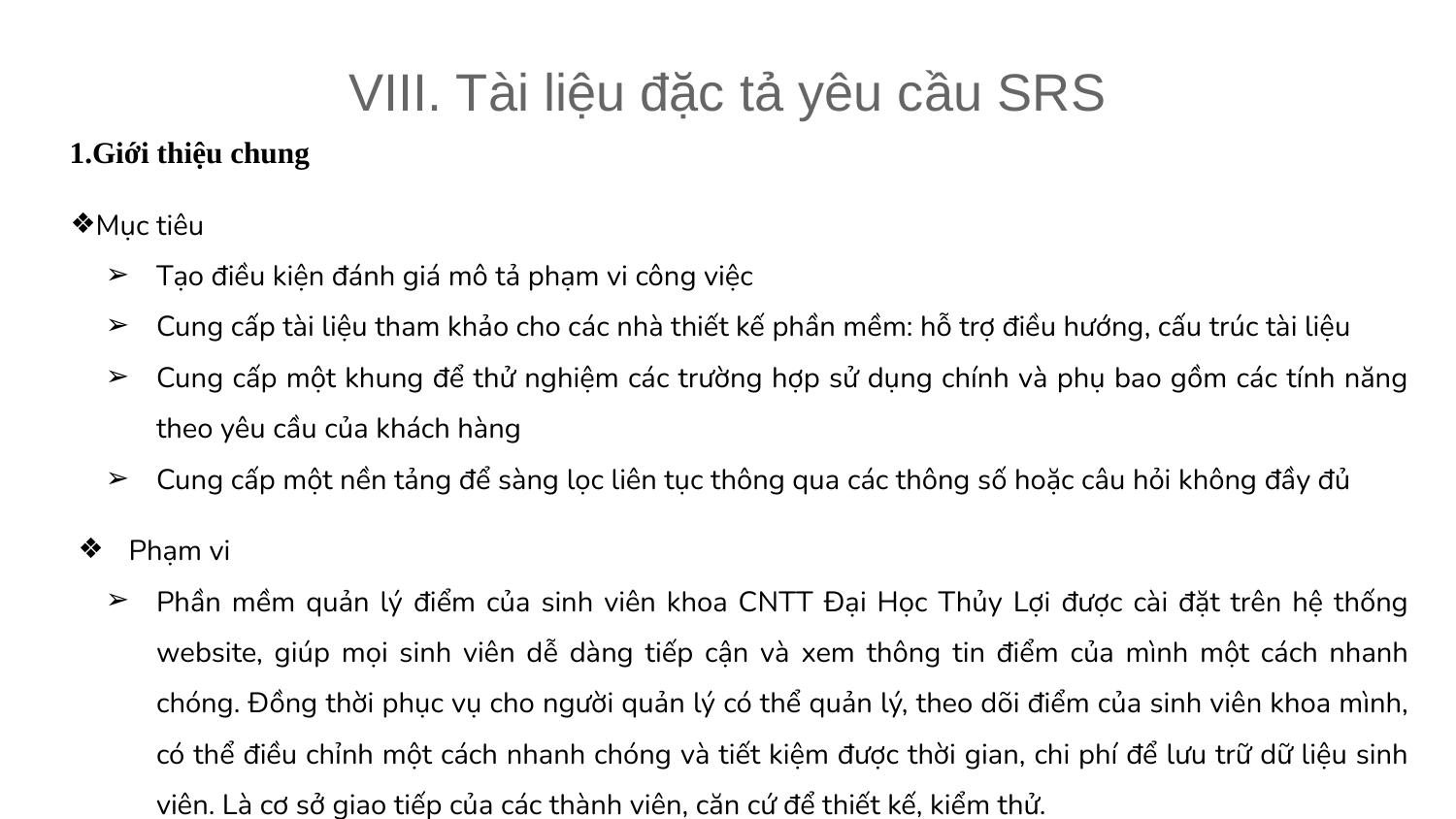

# VIII. Tài liệu đặc tả yêu cầu SRS
Giới thiệu chung
Mục tiêu
Tạo điều kiện đánh giá mô tả phạm vi công việc
Cung cấp tài liệu tham khảo cho các nhà thiết kế phần mềm: hỗ trợ điều hướng, cấu trúc tài liệu
Cung cấp một khung để thử nghiệm các trường hợp sử dụng chính và phụ bao gồm các tính năng theo yêu cầu của khách hàng
Cung cấp một nền tảng để sàng lọc liên tục thông qua các thông số hoặc câu hỏi không đầy đủ
Phạm vi
Phần mềm quản lý điểm của sinh viên khoa CNTT Đại Học Thủy Lợi được cài đặt trên hệ thống website, giúp mọi sinh viên dễ dàng tiếp cận và xem thông tin điểm của mình một cách nhanh chóng. Đồng thời phục vụ cho người quản lý có thể quản lý, theo dõi điểm của sinh viên khoa mình, có thể điều chỉnh một cách nhanh chóng và tiết kiệm được thời gian, chi phí để lưu trữ dữ liệu sinh viên. Là cơ sở giao tiếp của các thành viên, căn cứ để thiết kế, kiểm thử.